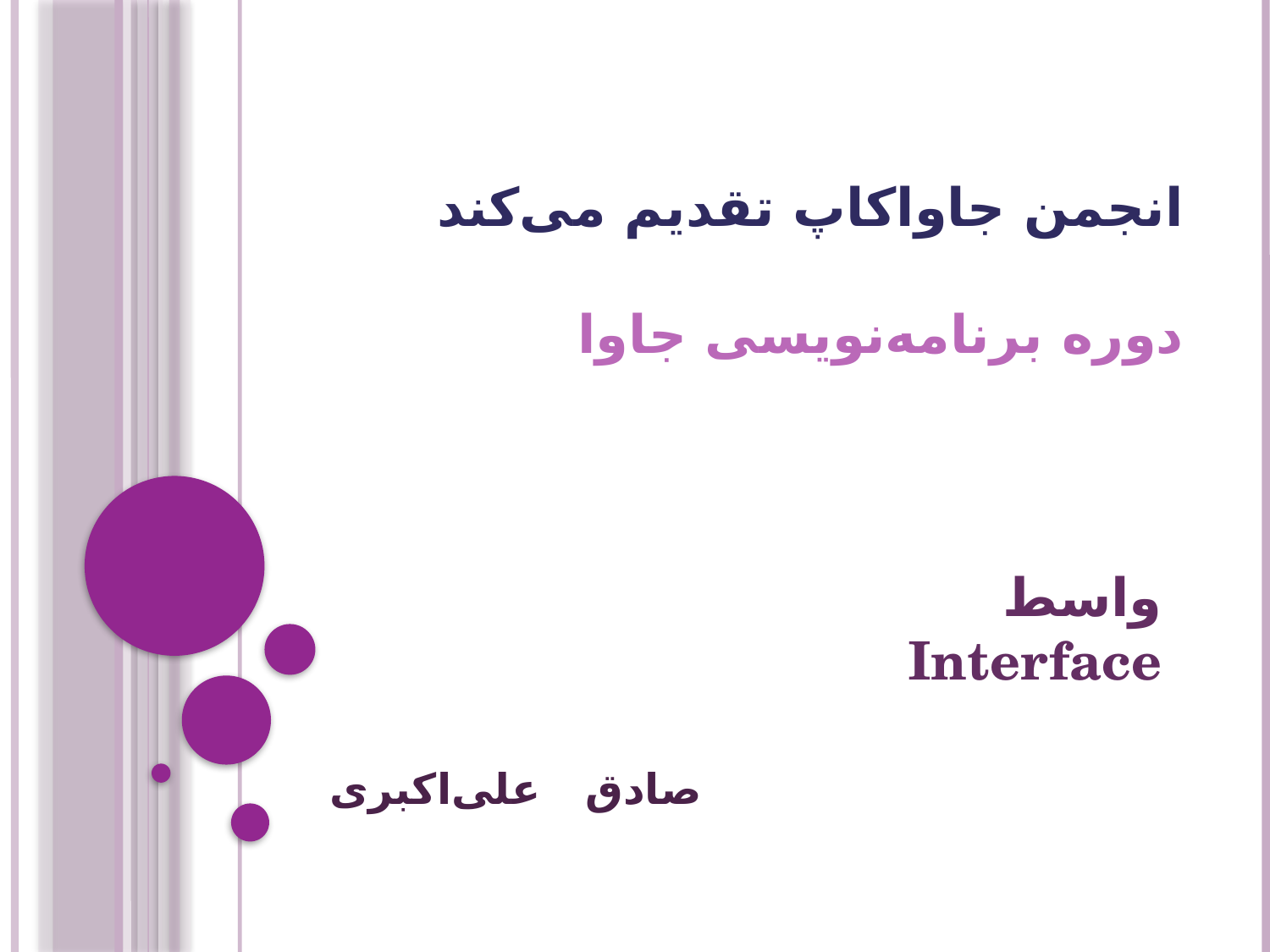

انجمن جاواکاپ تقدیم می‌کند

دوره برنامه‌نويسی جاوا
# واسط Interface

صادق   علی‌اکبری